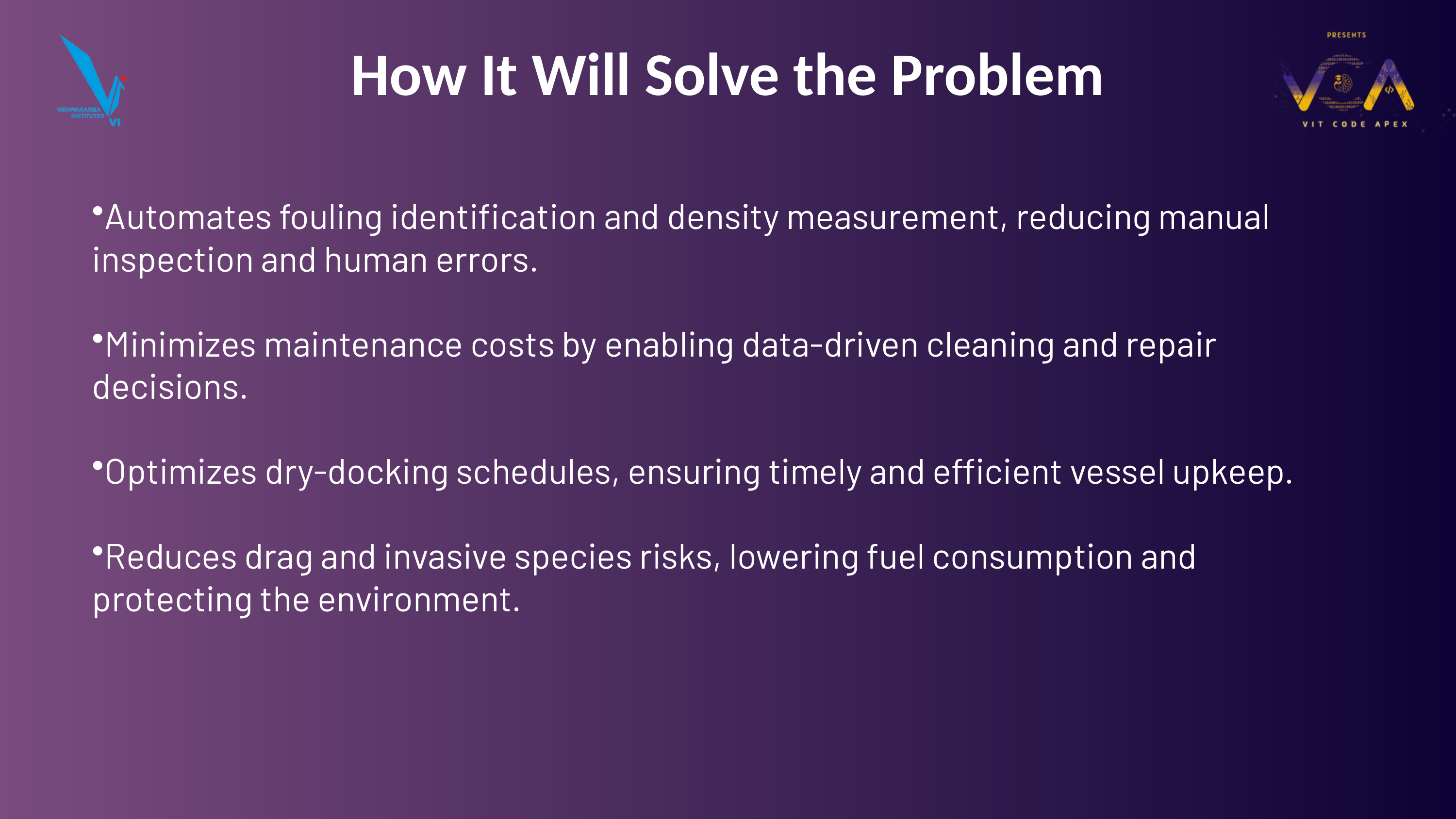

How It Will Solve the Problem

Automates fouling identification and density measurement, reducing manual inspection and human errors.

Minimizes maintenance costs by enabling data-driven cleaning and repair decisions.

Optimizes dry-docking schedules, ensuring timely and efficient vessel upkeep.

Reduces drag and invasive species risks, lowering fuel consumption and protecting the environment.